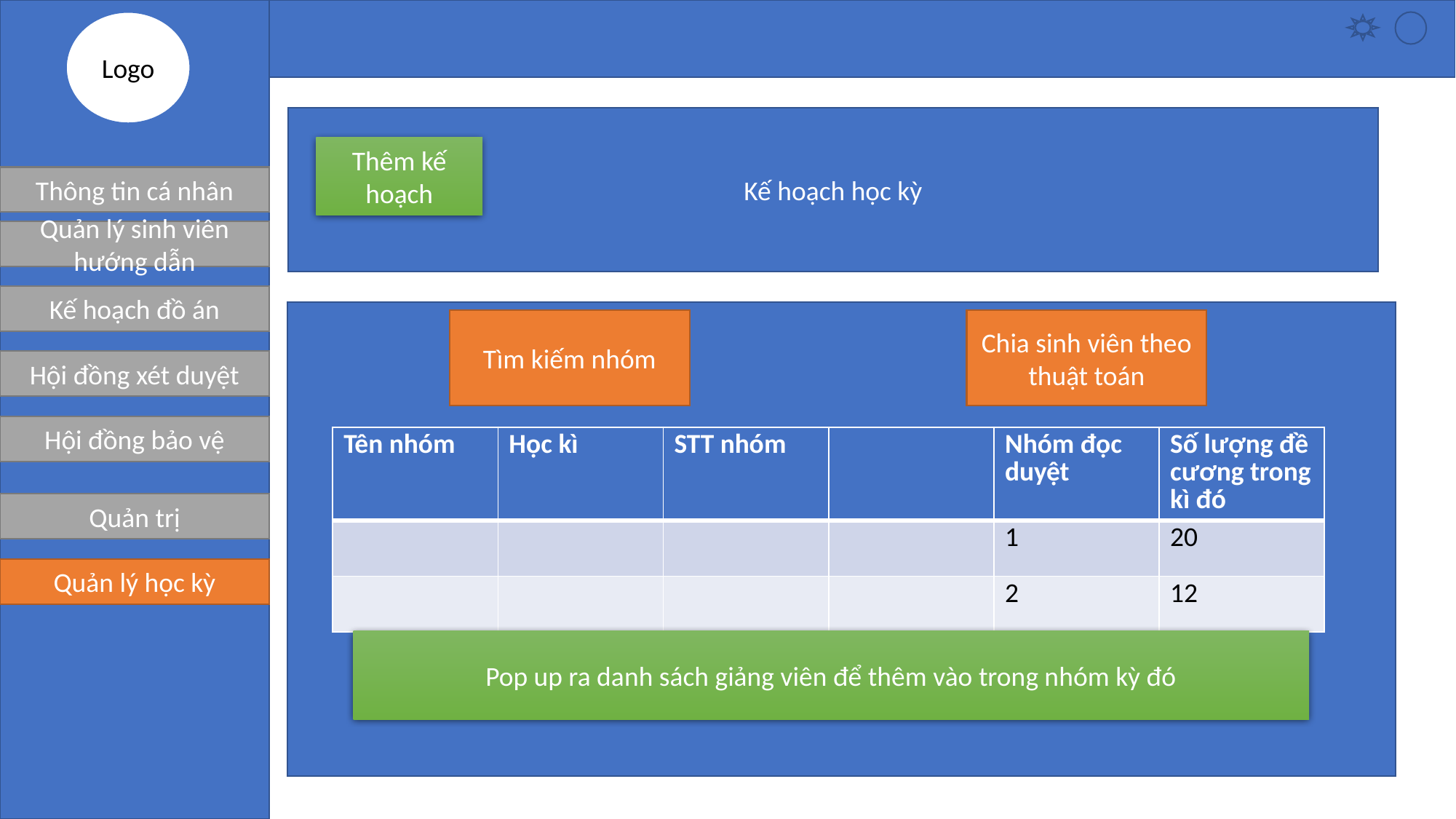

Logo

Kế hoạch học kỳ
Thêm kế hoạch
Thông tin cá nhân
Quản lý sinh viên hướng dẫn
Kế hoạch đồ án

Tìm kiếm nhóm
Chia sinh viên theo thuật toán
Hội đồng xét duyệt
Hội đồng bảo vệ
| Tên nhóm | Học kì | STT nhóm |  | Nhóm đọc duyệt | Số lượng đề cương trong kì đó |
| --- | --- | --- | --- | --- | --- |
|  |  |  |  | 1 | 20 |
|  |  |  |  | 2 | 12 |
Quản trị
Quản lý học kỳ
Pop up ra danh sách giảng viên để thêm vào trong nhóm kỳ đó